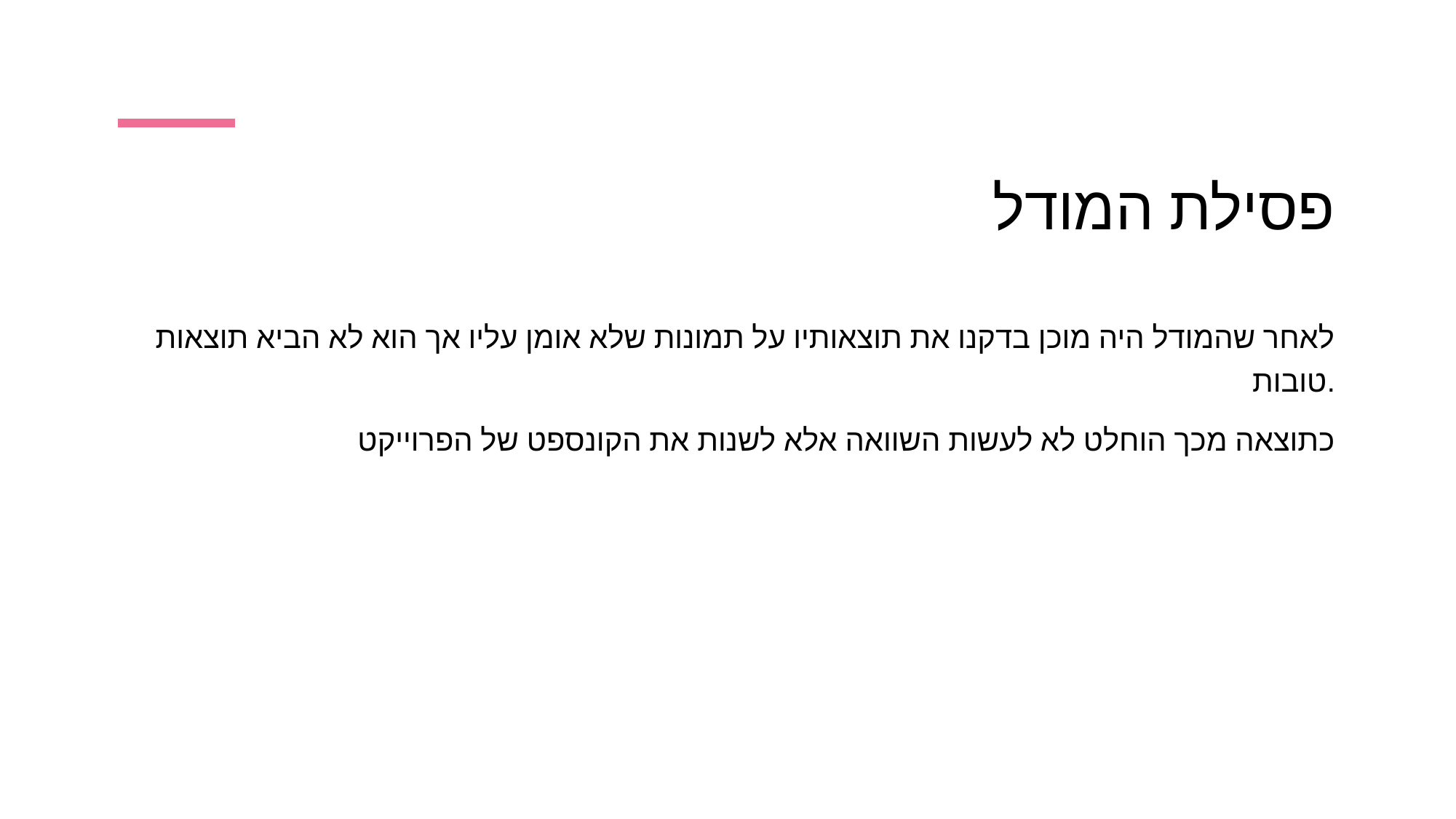

# פסילת המודל
לאחר שהמודל היה מוכן בדקנו את תוצאותיו על תמונות שלא אומן עליו אך הוא לא הביא תוצאות טובות.
כתוצאה מכך הוחלט לא לעשות השוואה אלא לשנות את הקונספט של הפרוייקט